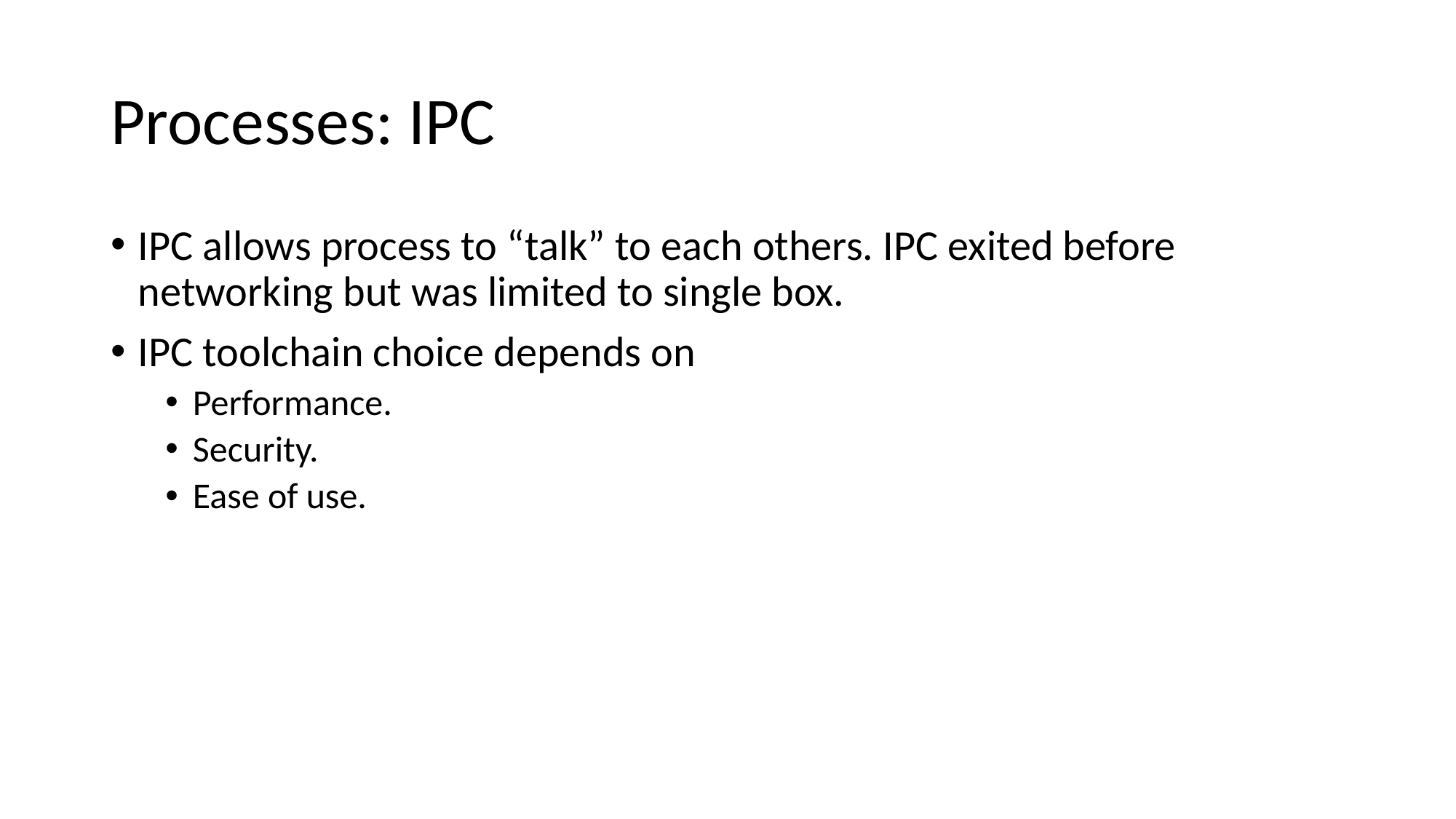

# Processes: IPC
IPC allows process to “talk” to each others. IPC exited before networking but was limited to single box.
IPC toolchain choice depends on
Performance.
Security.
Ease of use.